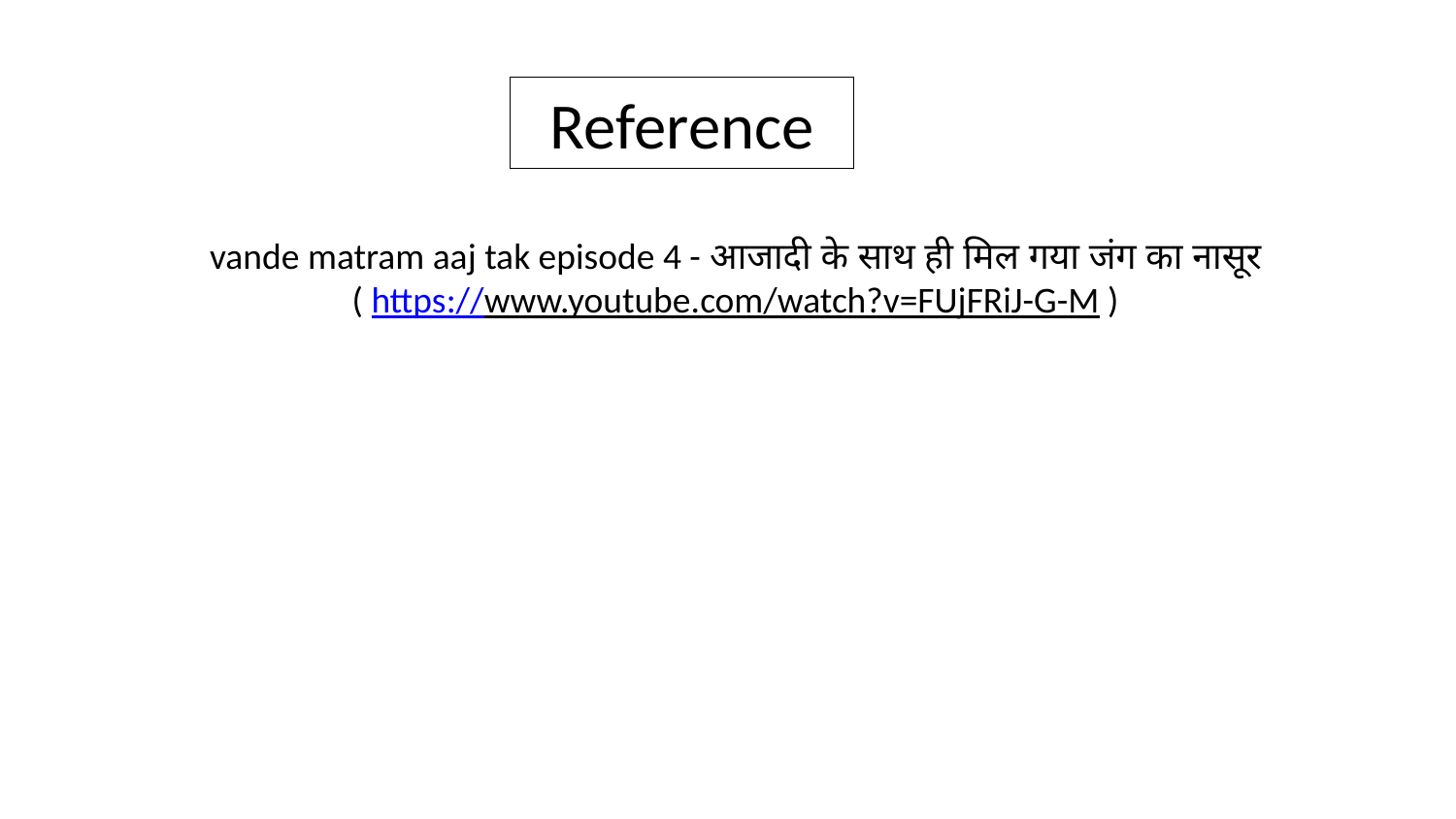

Reference
vande matram aaj tak episode 4 - आजादी के साथ ही मिल गया जंग का नासूर
( https://www.youtube.com/watch?v=FUjFRiJ-G-M )